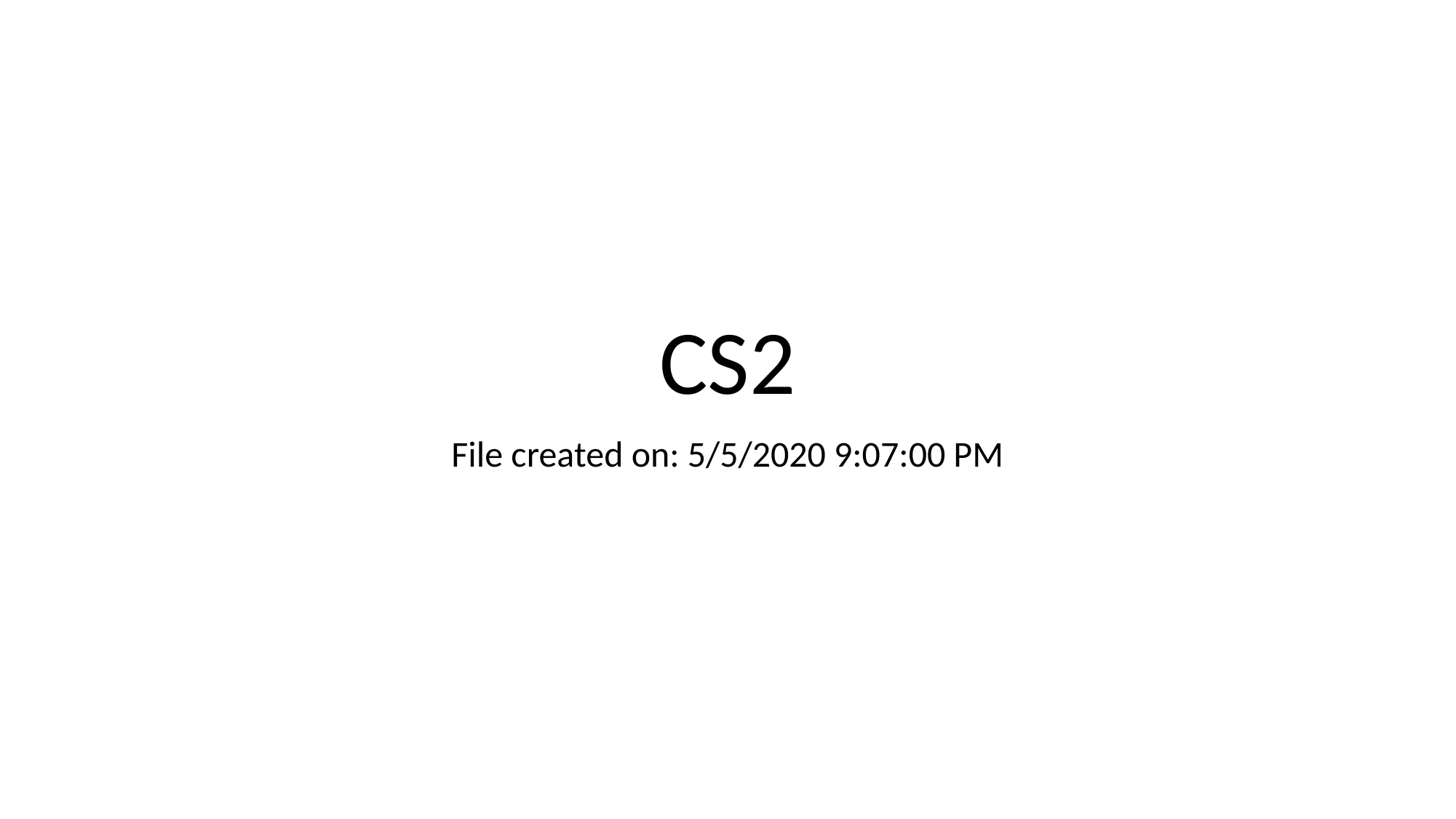

# CS2
File created on: 5/5/2020 9:07:00 PM